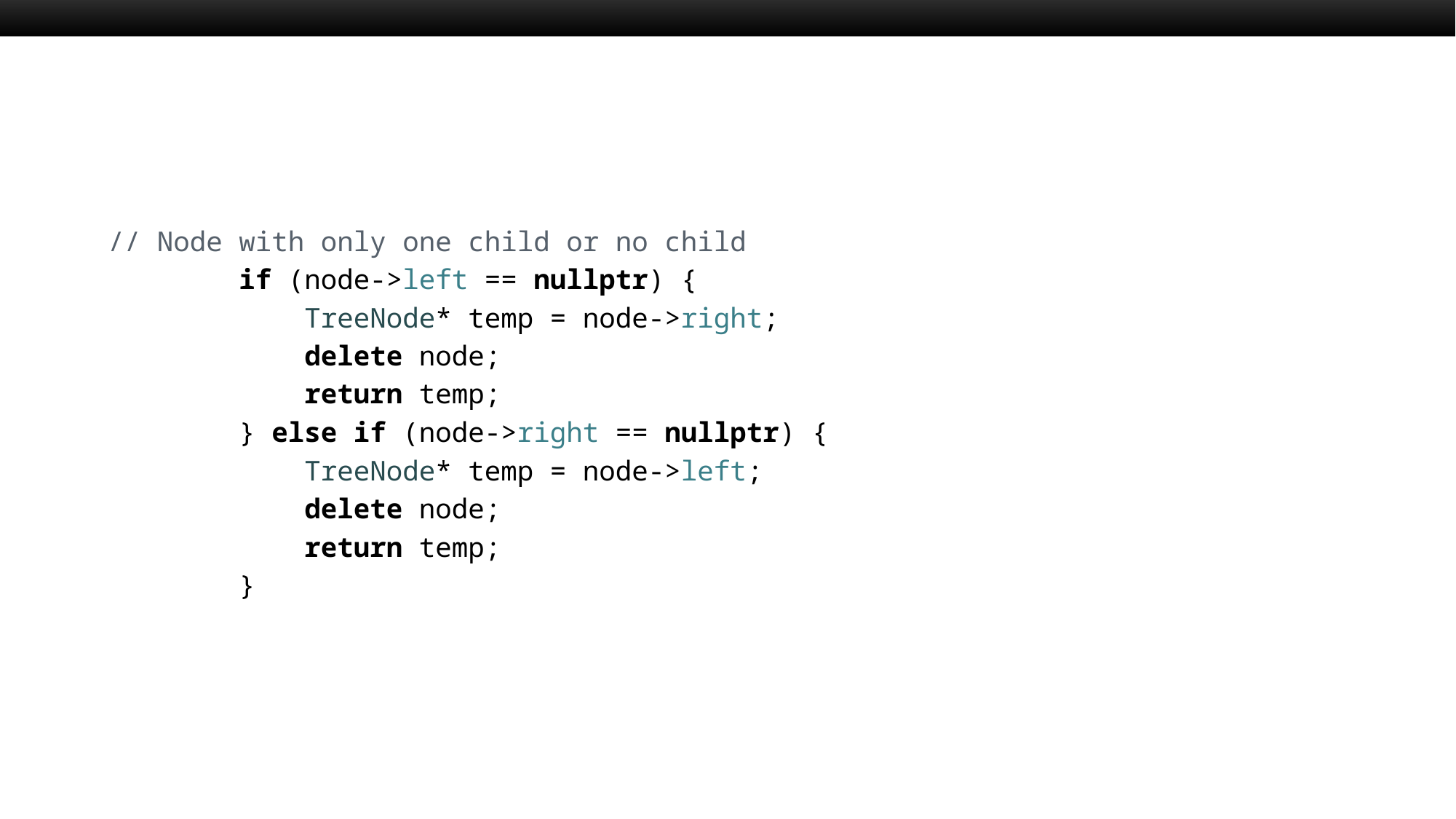

// Node with only one child or no child
        if (node->left == nullptr) {
            TreeNode* temp = node->right;
            delete node;
            return temp;
        } else if (node->right == nullptr) {
            TreeNode* temp = node->left;
            delete node;
            return temp;
        }